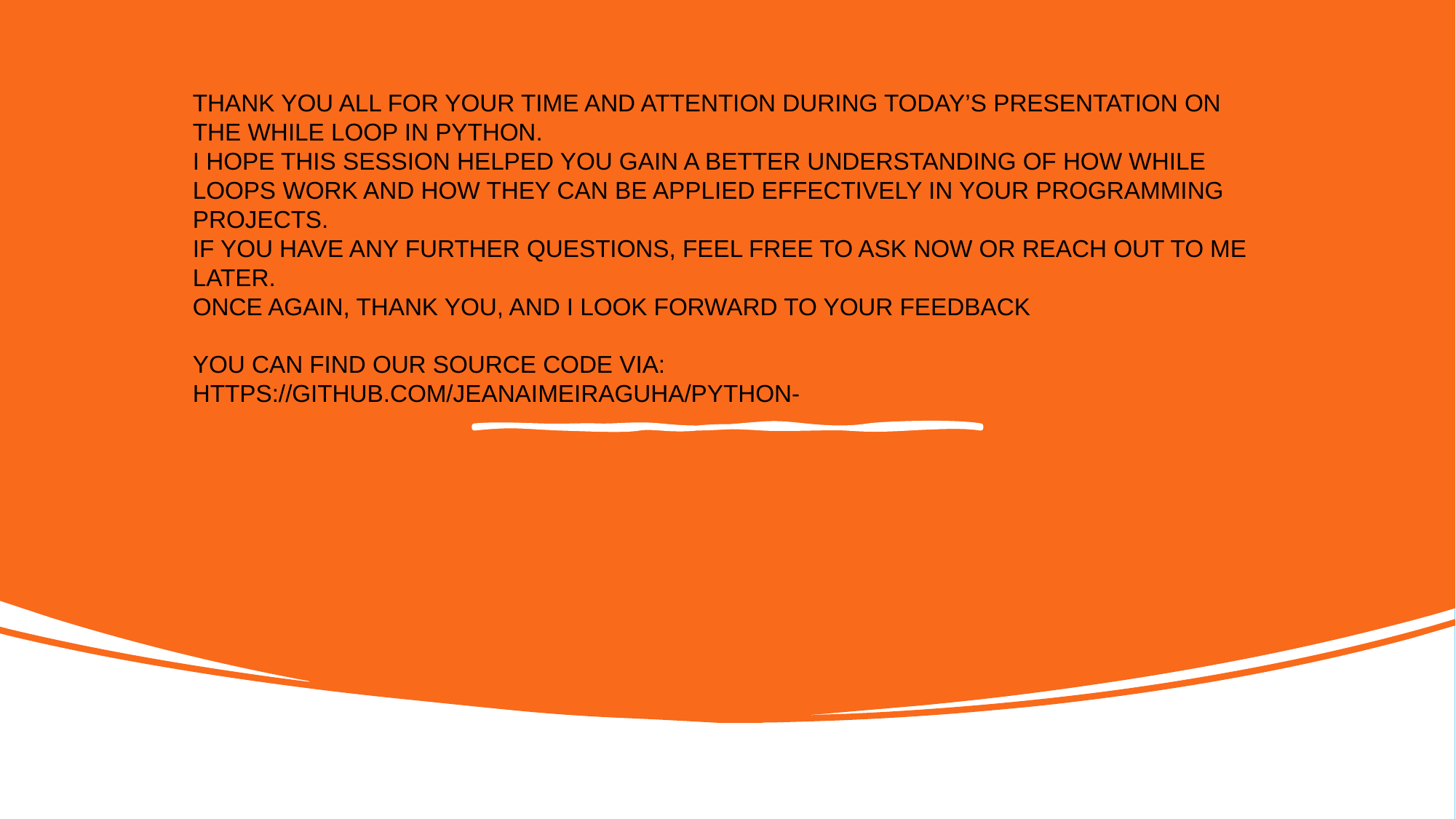

# Thank you all for your time and attention during today’s presentation on the while loop in Python. I hope this session helped you gain a better understanding of how while loops work and how they can be applied effectively in your programming projects. If you have any further questions, feel free to ask now or reach out to me later. Once again, thank you, and I look forward to your feedback you can find OUR source code via: https://github.com/jeanaimeiraguha/PYTHON-